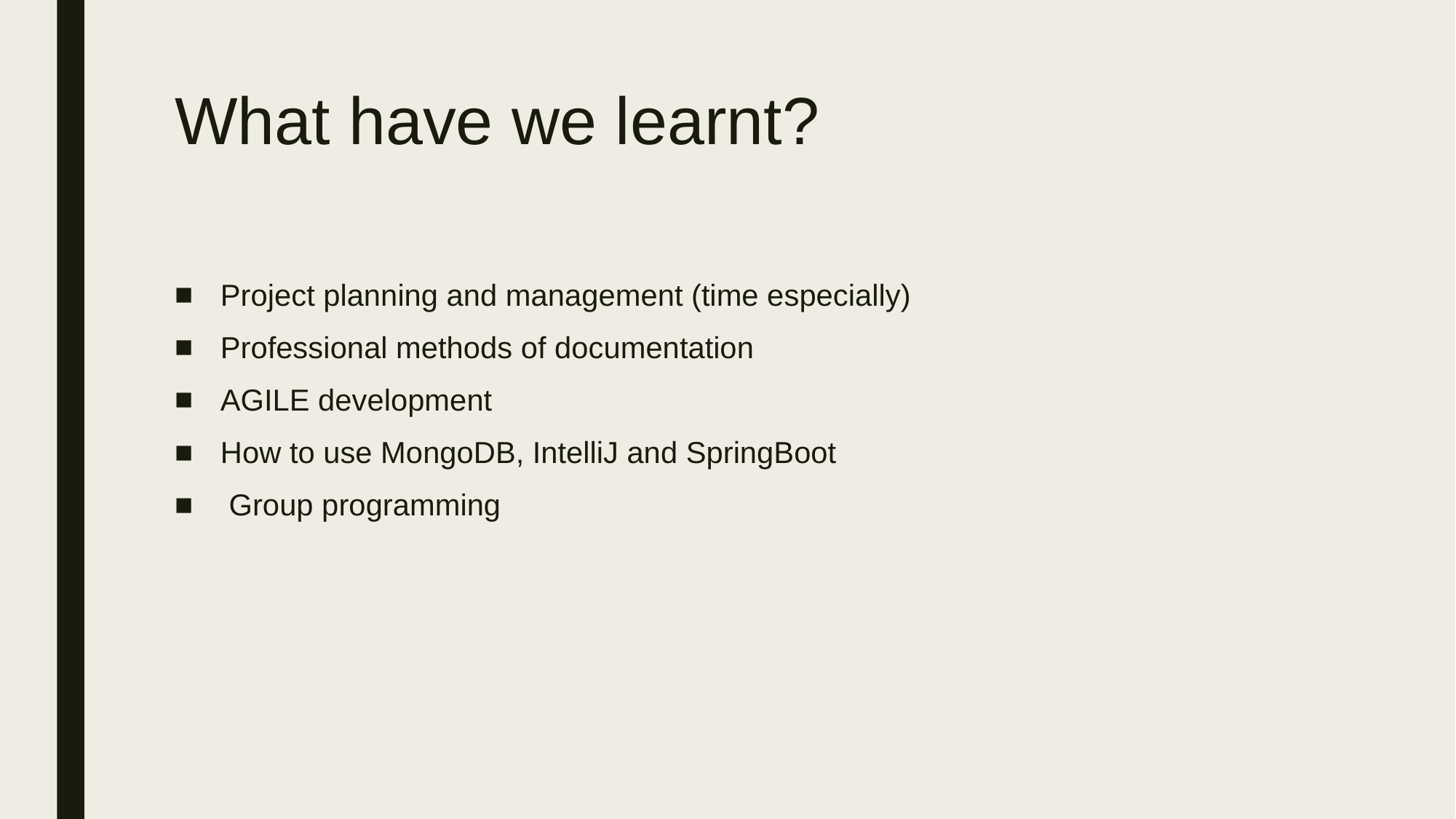

# What have we learnt?
Project planning and management (time especially)
Professional methods of documentation
AGILE development
How to use MongoDB, IntelliJ and SpringBoot
 Group programming